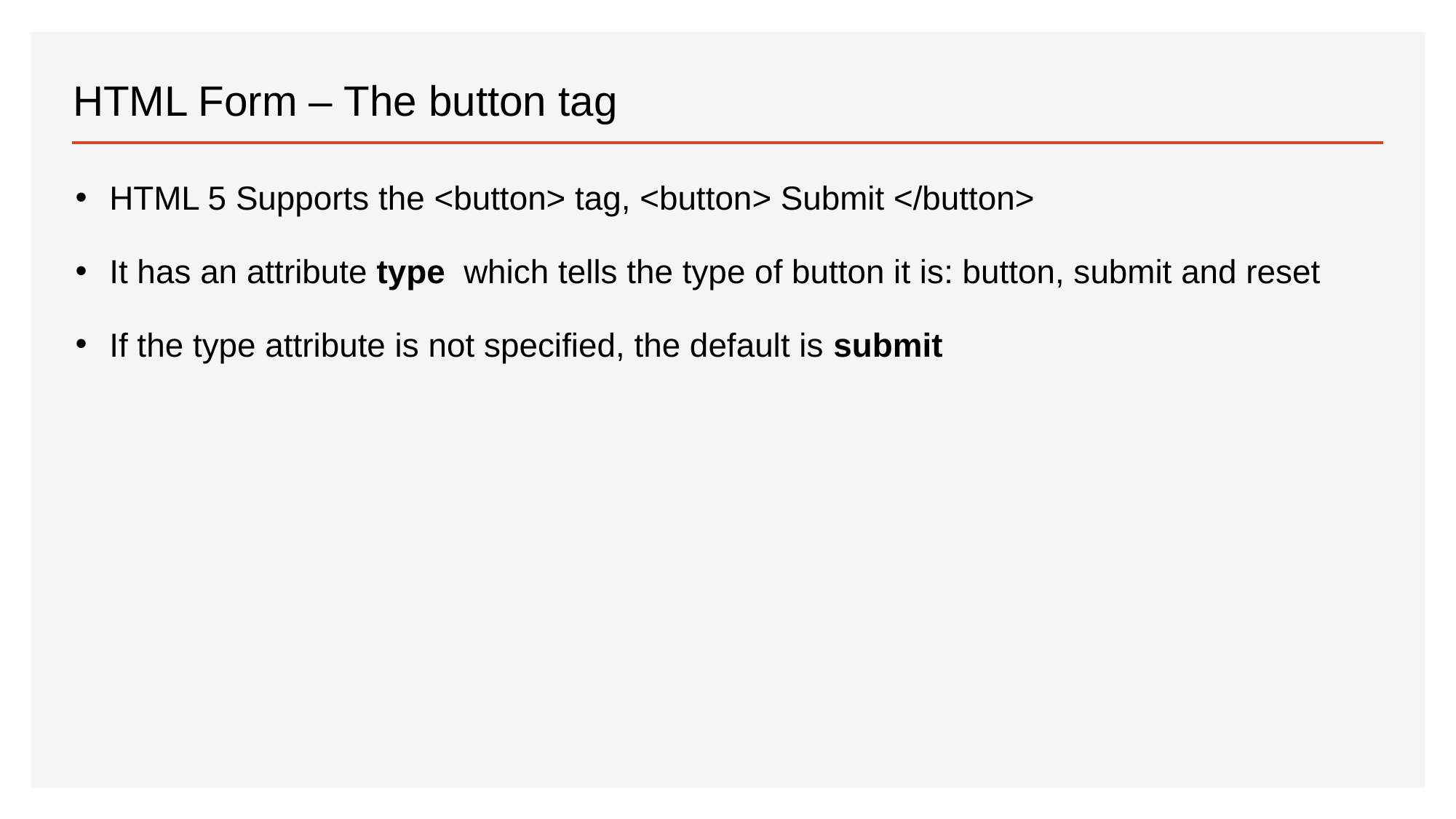

# HTML Form – The button tag
HTML 5 Supports the <button> tag, <button> Submit </button>
It has an attribute type  which tells the type of button it is: button, submit and reset
If the type attribute is not specified, the default is submit